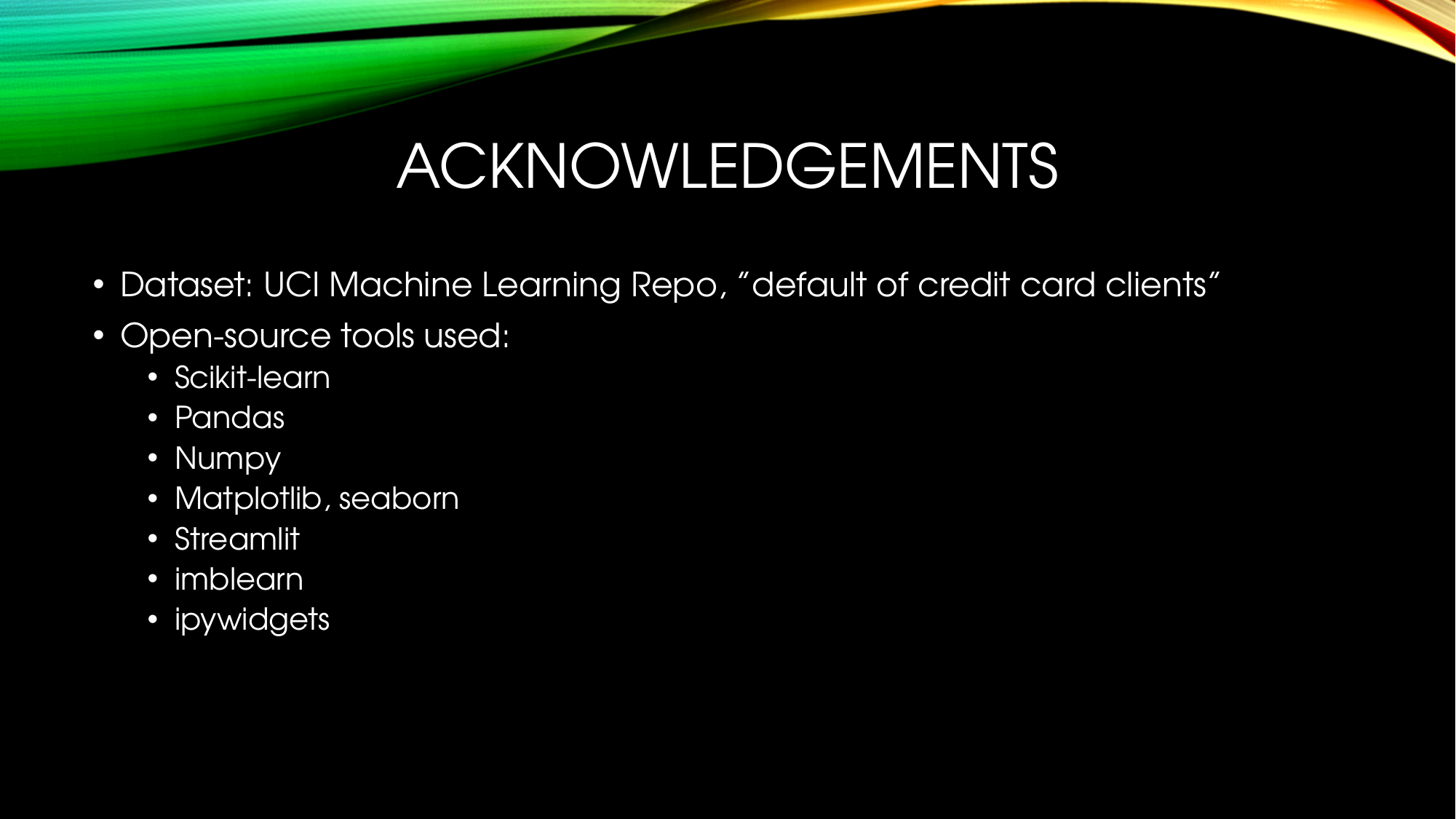

# Acknowledgements
Dataset: UCI Machine Learning Repo, ”default of credit card clients”
Open-source tools used:
Scikit-learn
Pandas
Numpy
Matplotlib, seaborn
Streamlit
imblearn
ipywidgets